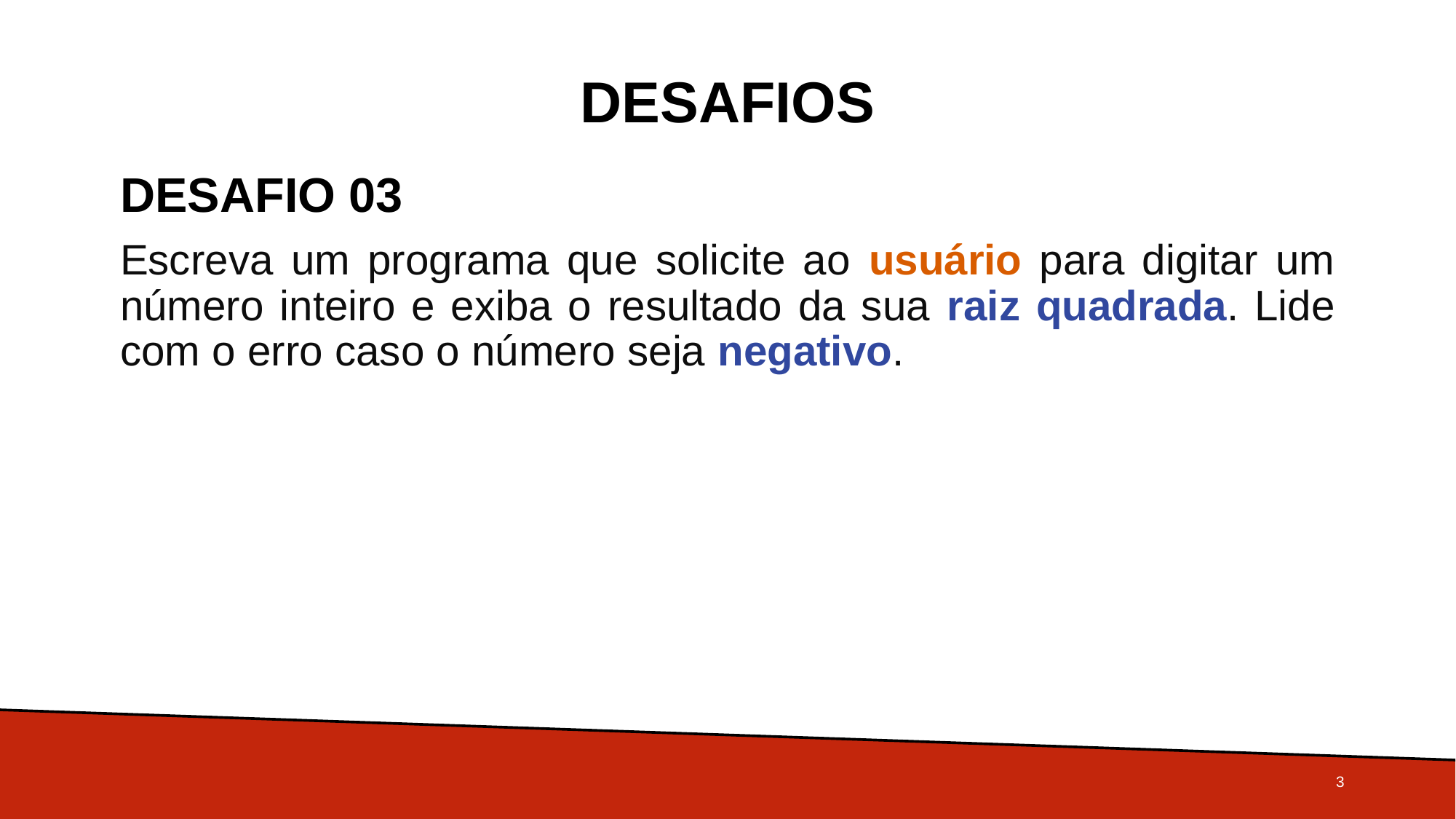

# Desafios
DESAFIO 03
Escreva um programa que solicite ao usuário para digitar um número inteiro e exiba o resultado da sua raiz quadrada. Lide com o erro caso o número seja negativo.

3